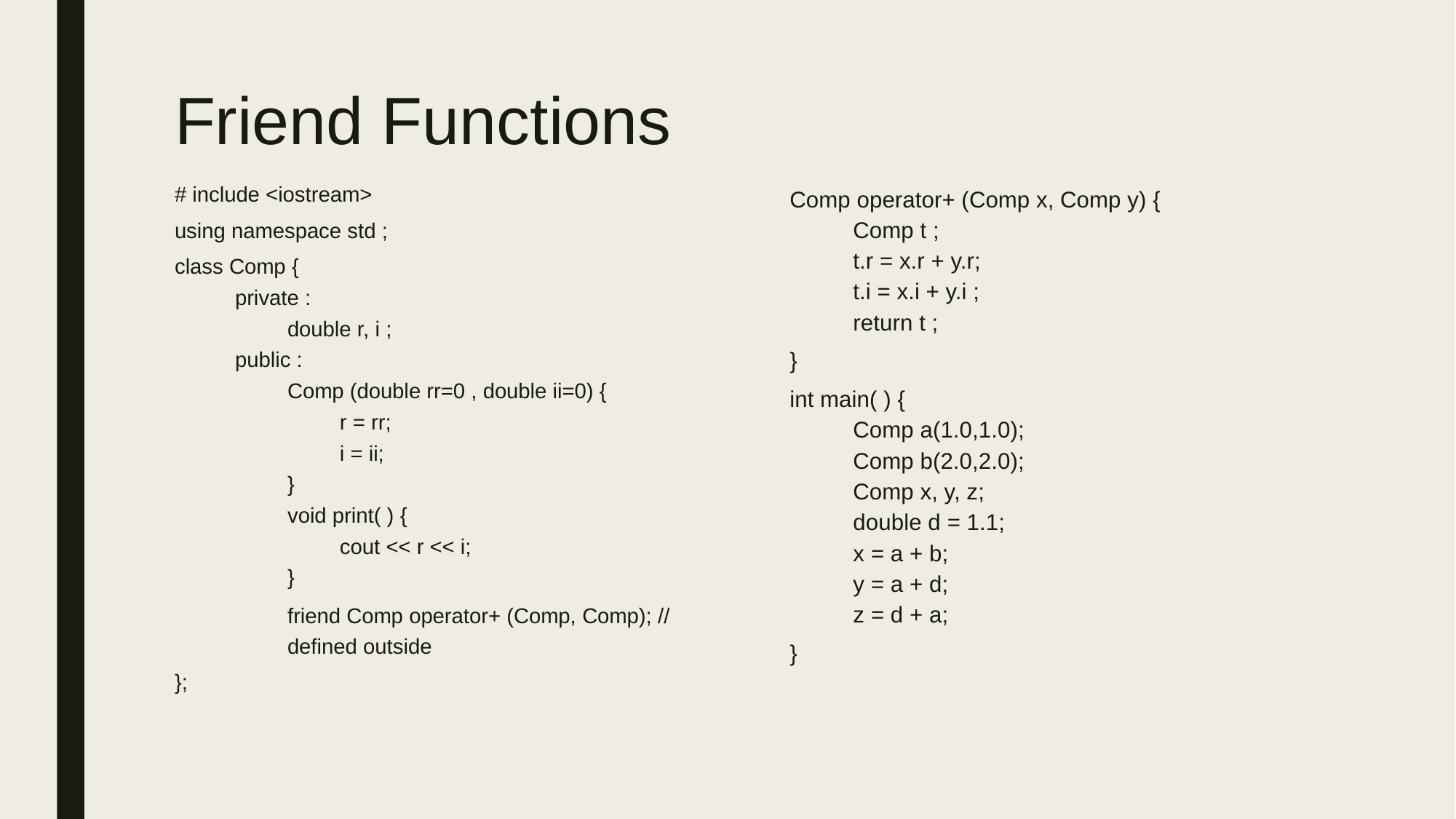

# Friend Functions
# include <iostream>
using namespace std ;
class Comp {
private :
double r, i ;
public :
Comp (double rr=0 , double ii=0) {
r = rr;
i = ii;
}
void print( ) {
cout << r << i;
}
friend Comp operator+ (Comp, Comp); // defined outside
};

Comp operator+ (Comp x, Comp y) {
Comp t ;
t.r = x.r + y.r;
t.i = x.i + y.i ;
return t ;
}
int main( ) {
Comp a(1.0,1.0);
Comp b(2.0,2.0);
Comp x, y, z;
double d = 1.1;
x = a + b;
y = a + d;
z = d + a;
}